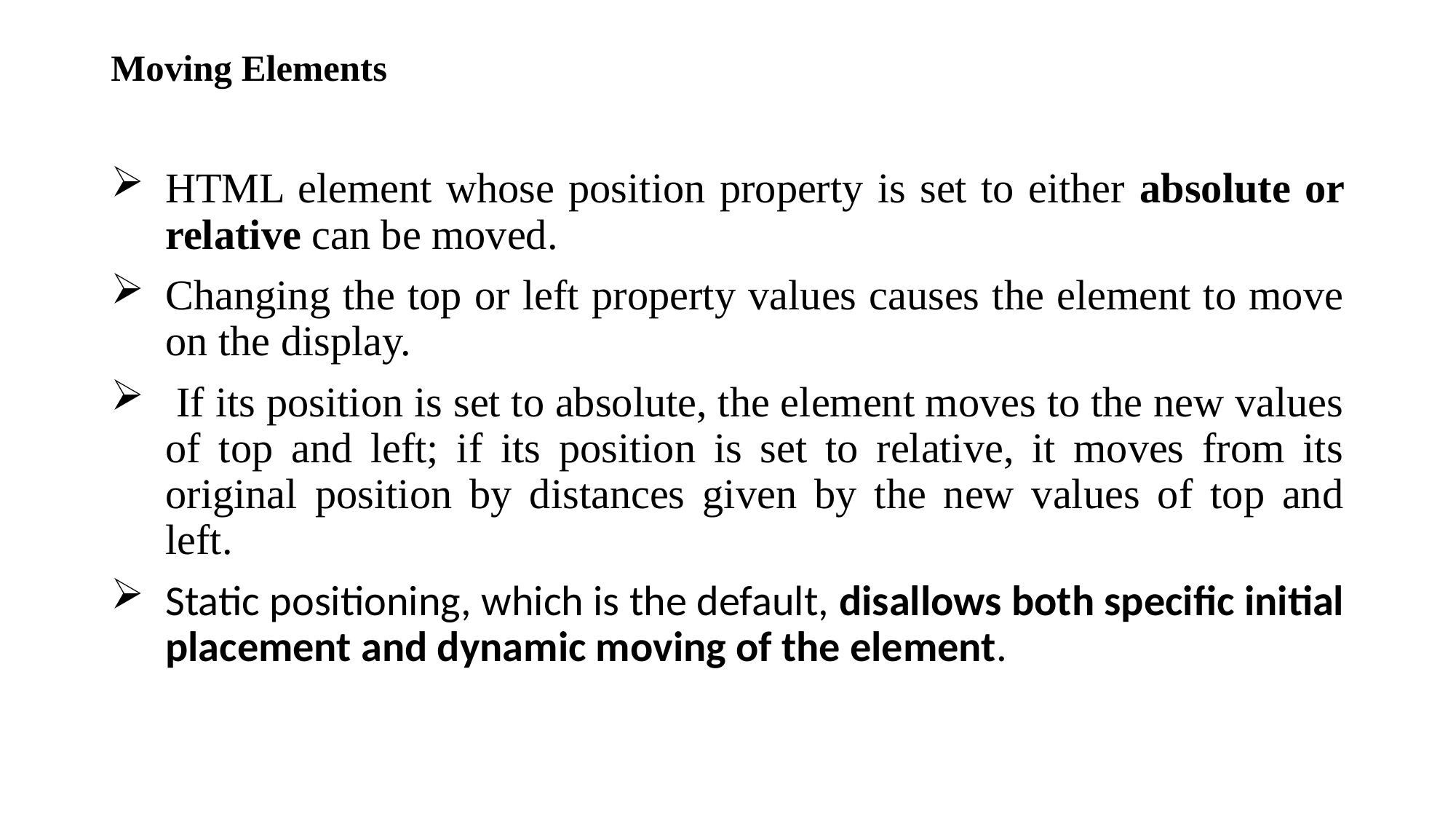

# Moving Elements

HTML element whose position property is set to either absolute or relative can be moved.
Changing the top or left property values causes the element to move on the display.
 If its position is set to absolute, the element moves to the new values of top and left; if its position is set to relative, it moves from its original position by distances given by the new values of top and left.
Static positioning, which is the default, disallows both specific initial placement and dynamic moving of the element.